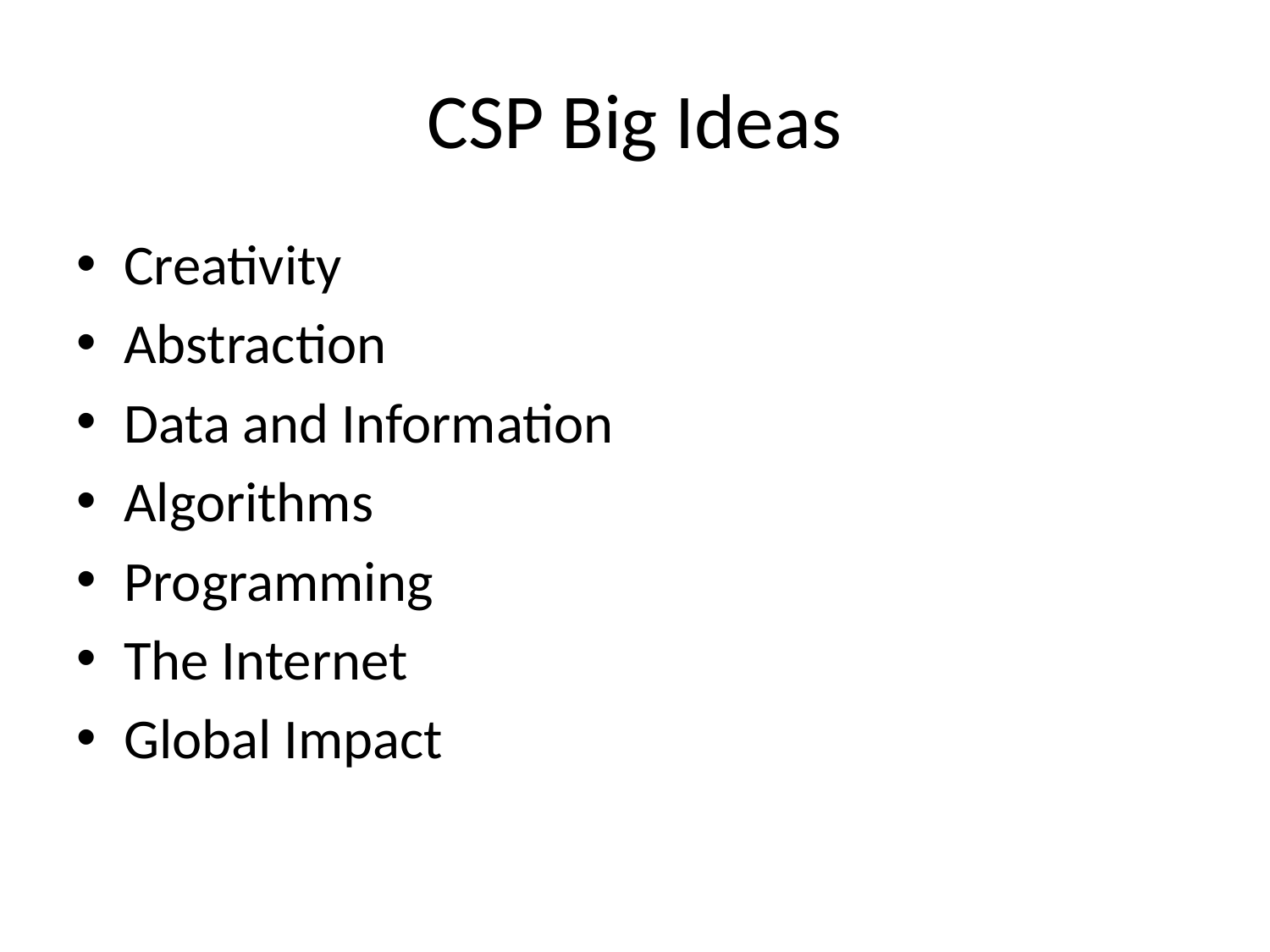

# CSP Big Ideas
Creativity
Abstraction
Data and Information
Algorithms
Programming
The Internet
Global Impact